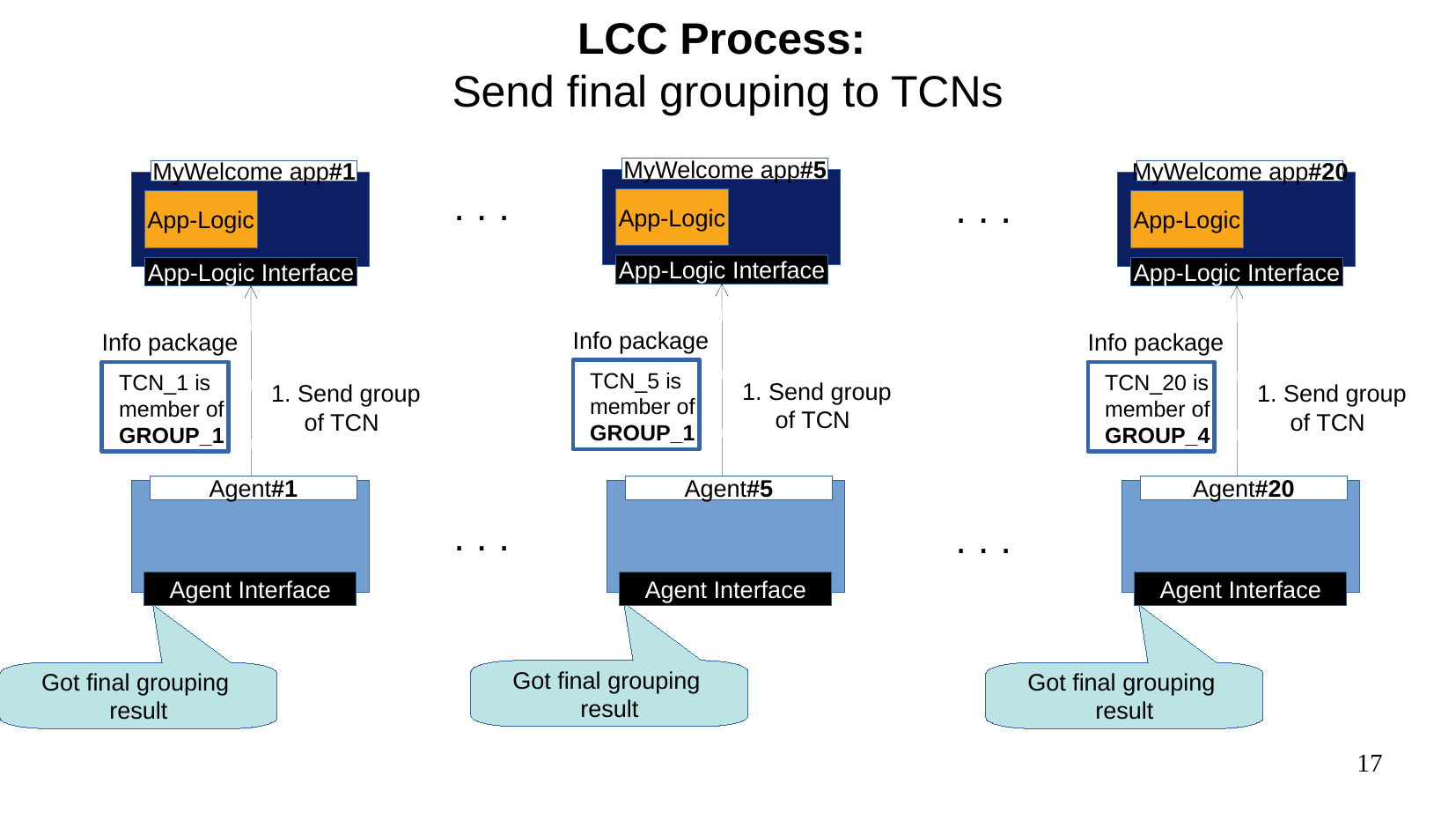

LCC Process:
Send final grouping to TCNs
MyWelcome app_1
MyWelcome app#5
MyWelcome app_1
MyWelcome app#1
MyWelcome app_1
MyWelcome app#20

. . .
. . .
App-Logic
App-Logic
App-Logic
App-Logic
App-Logic
App-Logic
App-Logic Interface
App-Logic Interface
App-Logic Interface
App-Logic Interface
App-Logic Interface
App-Logic Interface
Info package
Info package
Info package

TCN_5 is
member of
GROUP_1

TCN_1 is
member of
GROUP_1

TCN_20 is
member of
GROUP_4
1. Send group
     of TCN
1. Send group
     of TCN
1. Send group
     of TCN
Agent#1
Agent#5
Agent#20

. . .
. . .
Agent Interface
Agent Interface
Agent Interface
Got final grouping
result
Got final grouping
result
Got final grouping
result
17